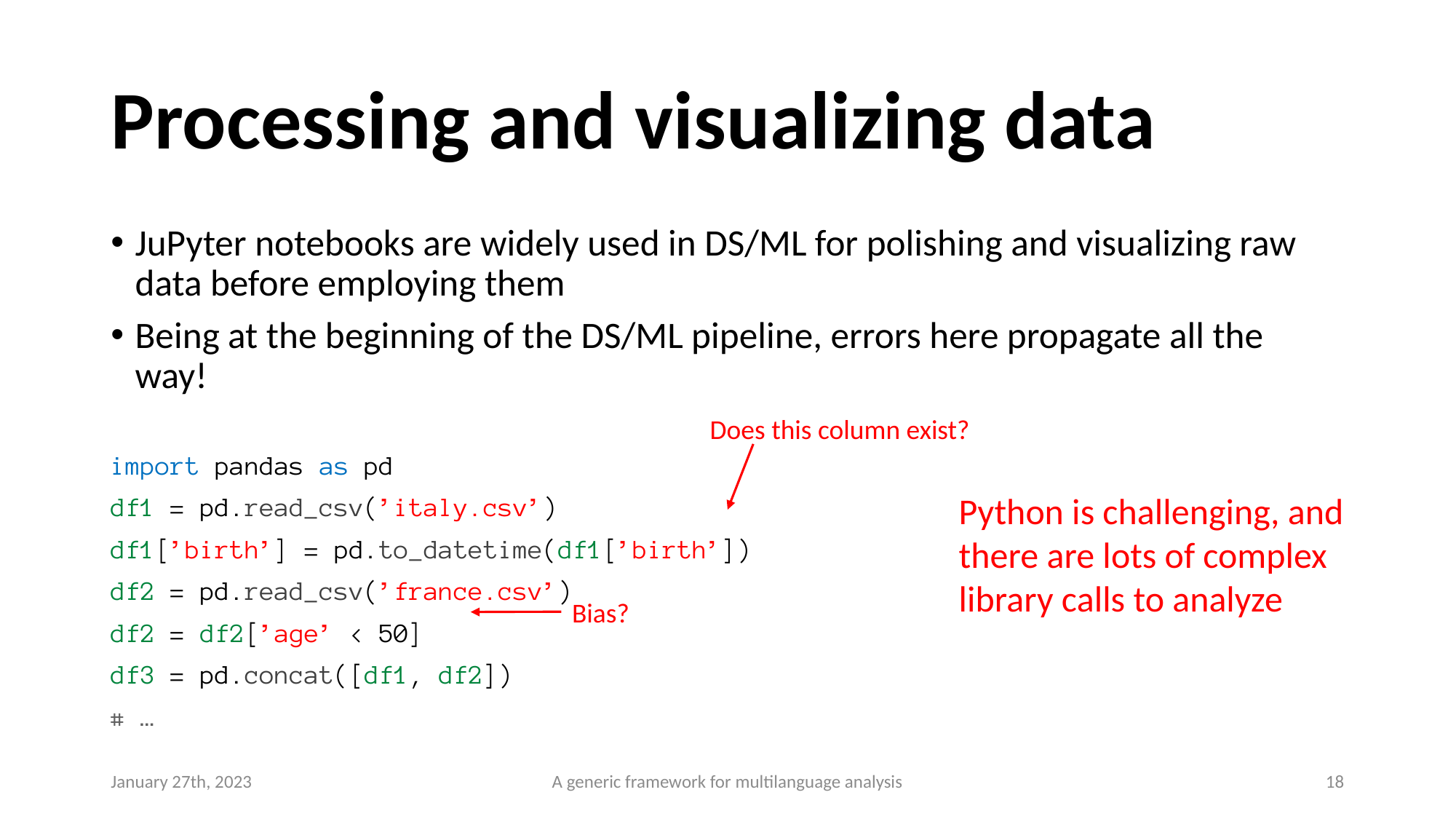

# Processing and visualizing data
JuPyter notebooks are widely used in DS/ML for polishing and visualizing raw data before employing them
Being at the beginning of the DS/ML pipeline, errors here propagate all the way!

import pandas as pd
df1 = pd.read_csv(’italy.csv’)
df1[’birth’] = pd.to_datetime(df1[’birth’])
df2 = pd.read_csv(’france.csv’)
df2 = df2[’age’ < 50]
df3 = pd.concat([df1, df2])
# …
Does this column exist?
Python is challenging, and there are lots of complex library calls to analyze
Bias?
January 27th, 2023
A generic framework for multilanguage analysis
18